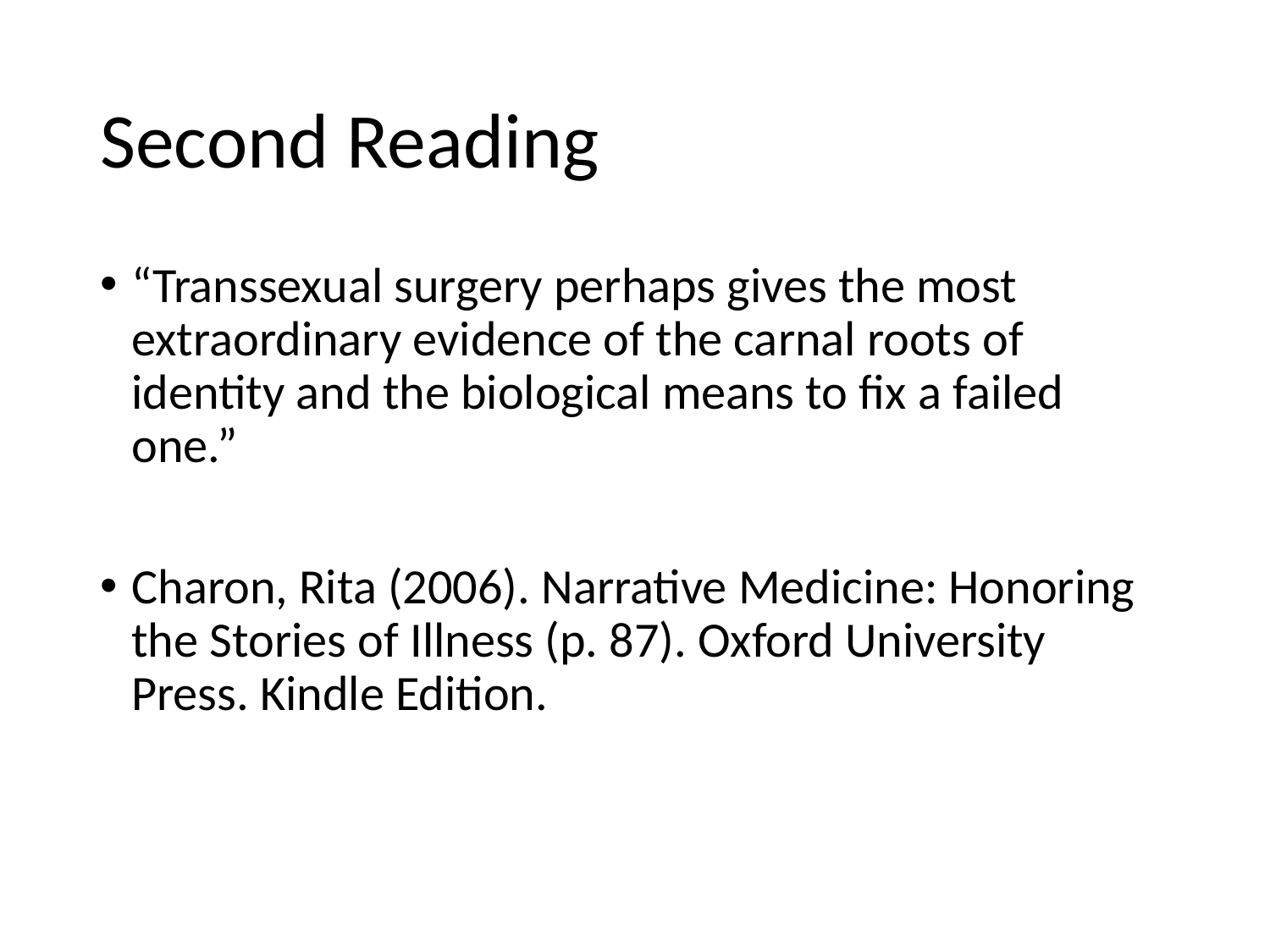

# Second Reading
“Transsexual surgery perhaps gives the most extraordinary evidence of the carnal roots of identity and the biological means to fix a failed one.”

Charon, Rita (2006). Narrative Medicine: Honoring the Stories of Illness (p. 87). Oxford University Press. Kindle Edition.